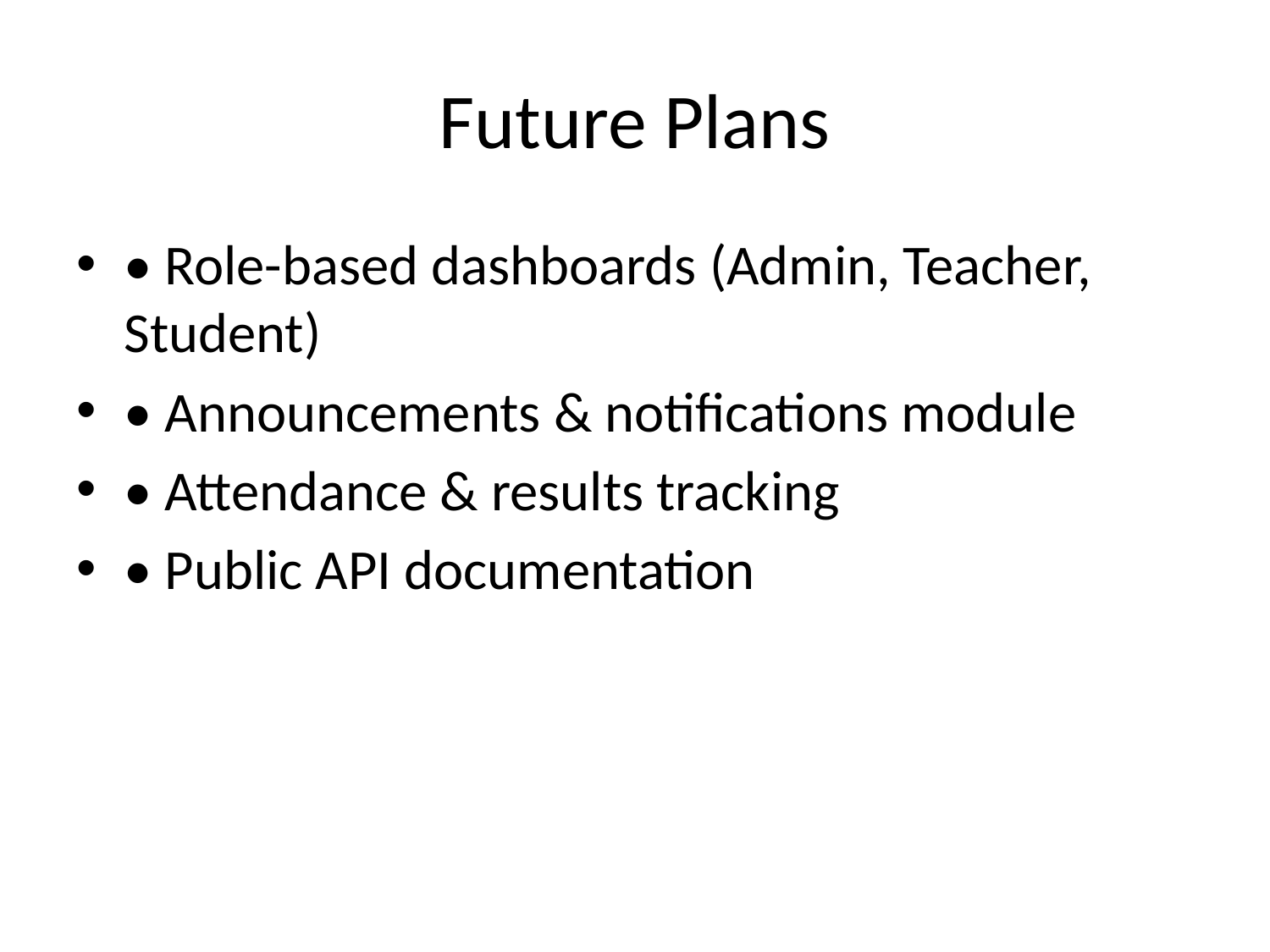

# Future Plans
• Role-based dashboards (Admin, Teacher, Student)
• Announcements & notifications module
• Attendance & results tracking
• Public API documentation